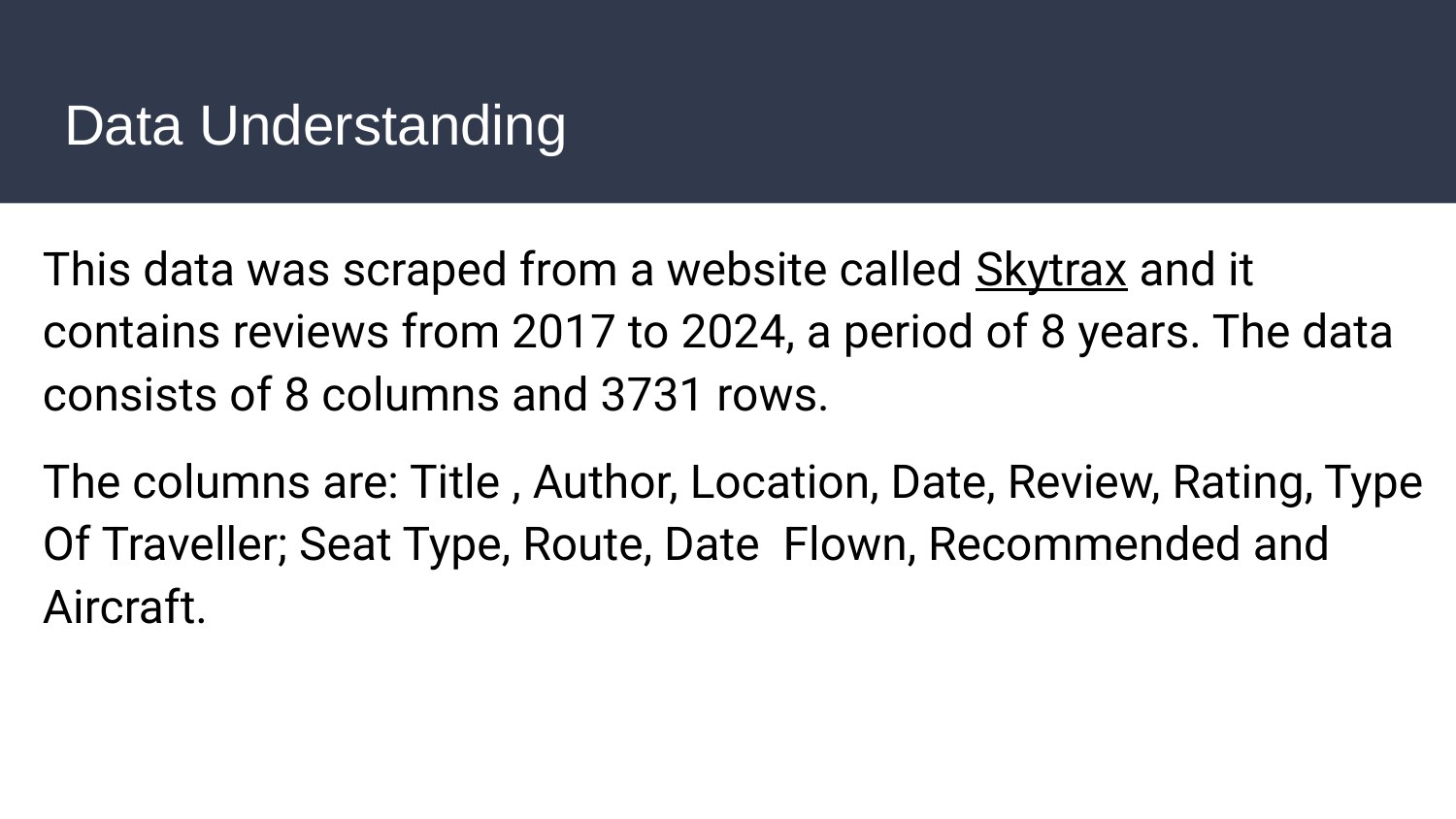

# Data Understanding
This data was scraped from a website called Skytrax and it contains reviews from 2017 to 2024, a period of 8 years. The data consists of 8 columns and 3731 rows.
The columns are: Title , Author, Location, Date, Review, Rating, Type Of Traveller; Seat Type, Route, Date  Flown, Recommended and Aircraft.